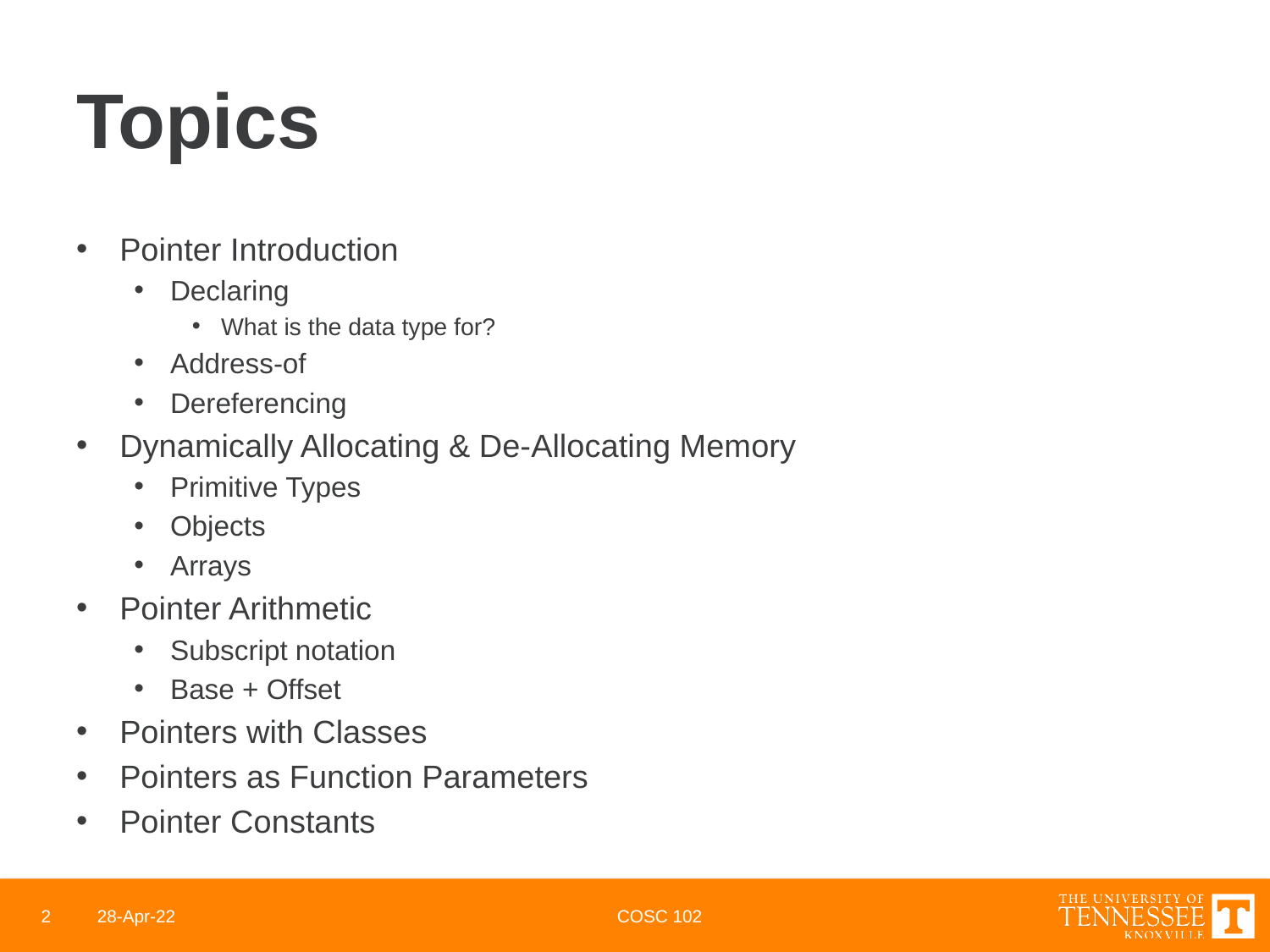

# Topics
Pointer Introduction
Declaring
What is the data type for?
Address-of
Dereferencing
Dynamically Allocating & De-Allocating Memory
Primitive Types
Objects
Arrays
Pointer Arithmetic
Subscript notation
Base + Offset
Pointers with Classes
Pointers as Function Parameters
Pointer Constants

2
28-Apr-22
COSC 102